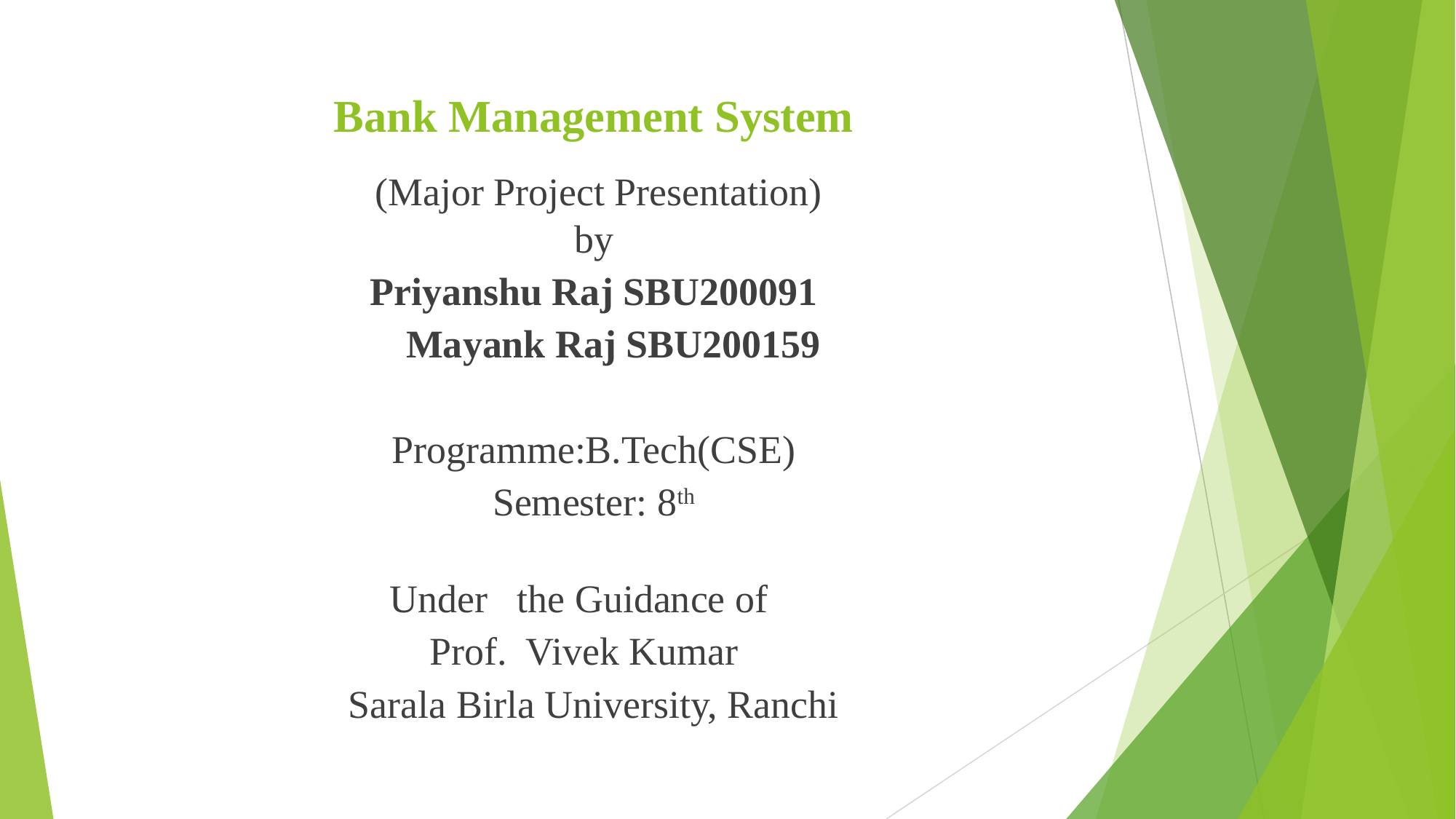

# Bank Management System
 (Major Project Presentation)
by
Priyanshu Raj SBU200091
    Mayank Raj SBU200159

Programme:B.Tech(CSE)
Semester: 8th

Under   the Guidance of
Prof.  Vivek Kumar
Sarala Birla University, Ranchi